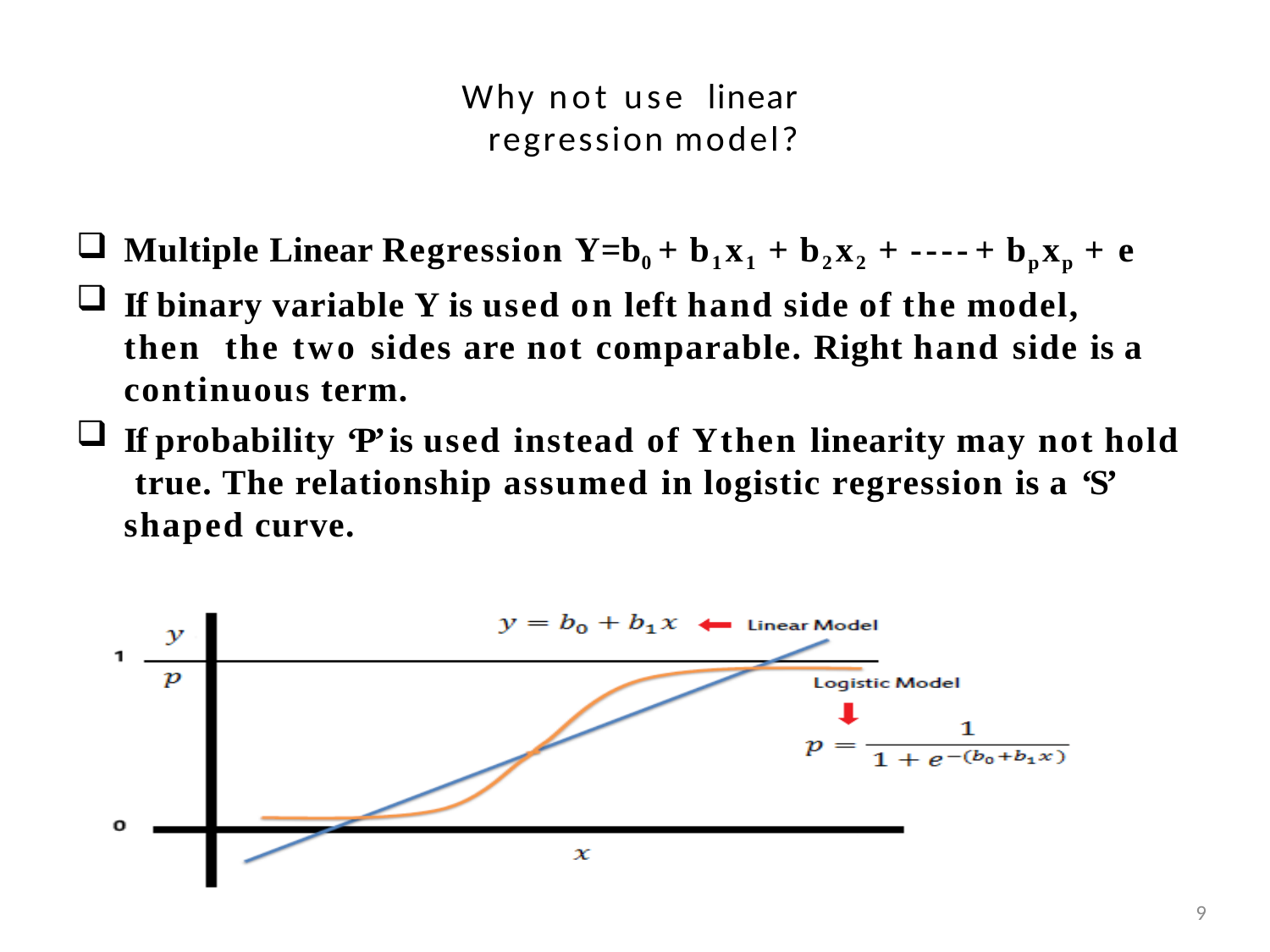

# Why not use  linear  regression model?
Multiple Linear Regression Y=b0 + b1x1 + b2x2 + - - - - + bpxp + e
If binary variable Y is used on left hand side of the model, then  the two sides are not comparable. Right hand side is a  continuous term.
If probability ‘P’ is used instead of Y then linearity may not hold  true. The relationship assumed in logistic regression is a ‘S’  shaped curve.

9